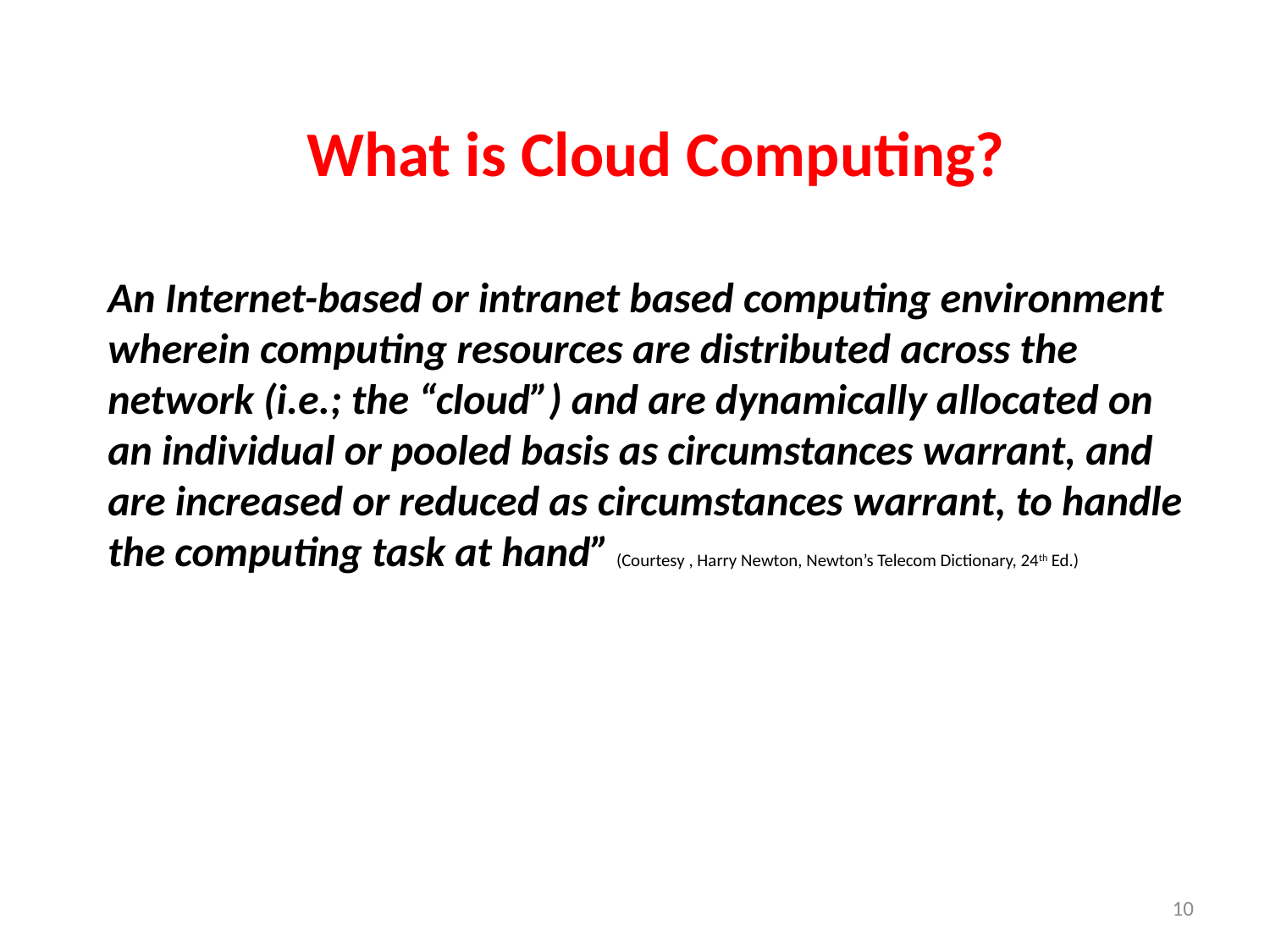

# What is Cloud Computing?
An Internet-based or intranet based computing environment wherein computing resources are distributed across the network (i.e.; the “cloud”) and are dynamically allocated on an individual or pooled basis as circumstances warrant, and are increased or reduced as circumstances warrant, to handle the computing task at hand” (Courtesy , Harry Newton, Newton’s Telecom Dictionary, 24th Ed.)
10